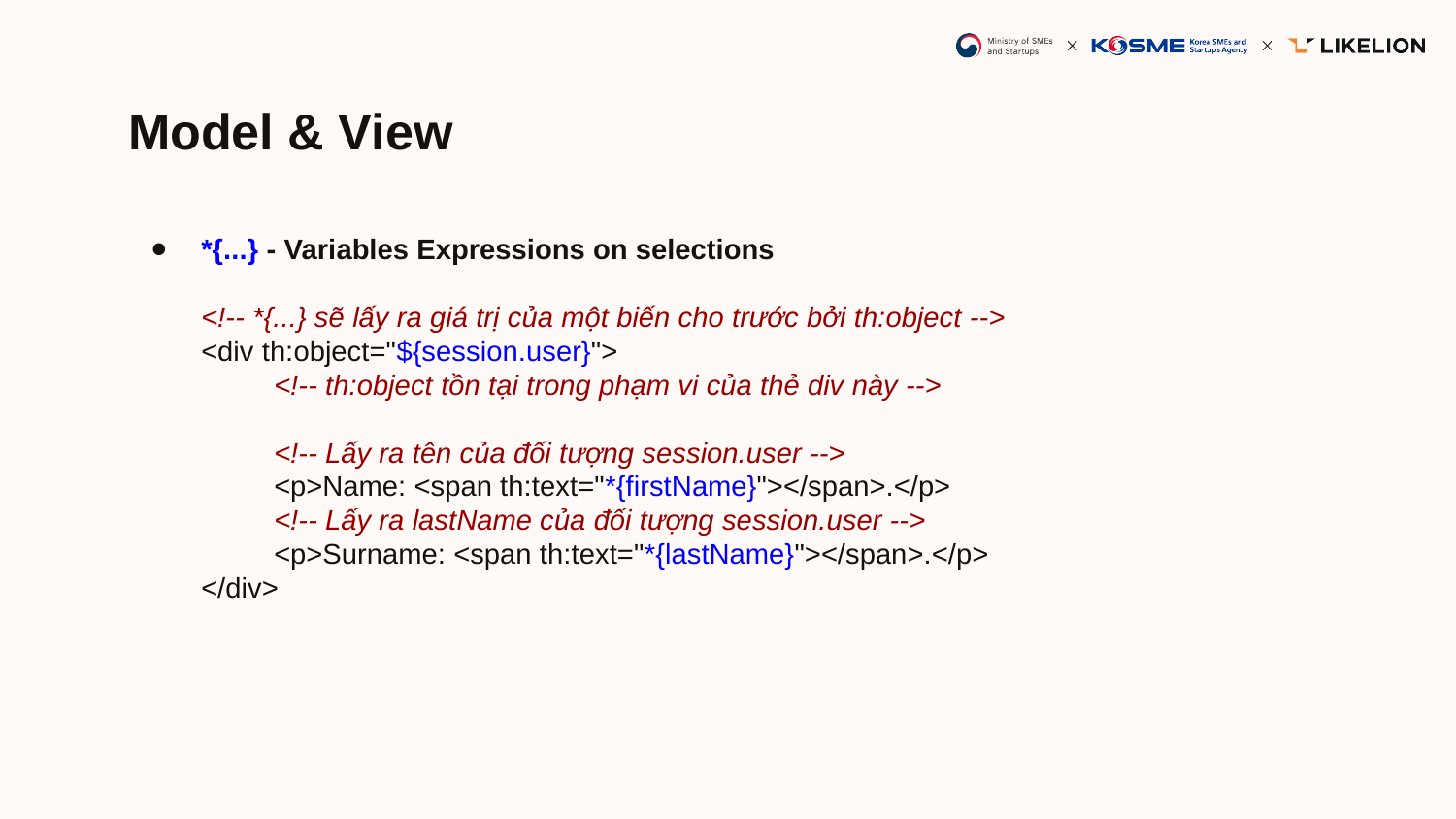

# Model & View
*{...} - Variables Expressions on selections

<!-- *{...} sẽ lấy ra giá trị của một biến cho trước bởi th:object -->
<div th:object="${session.user}">
<!-- th:object tồn tại trong phạm vi của thẻ div này -->

<!-- Lấy ra tên của đối tượng session.user -->
<p>Name: <span th:text="*{firstName}"></span>.</p>
<!-- Lấy ra lastName của đối tượng session.user -->
<p>Surname: <span th:text="*{lastName}"></span>.</p>
</div>